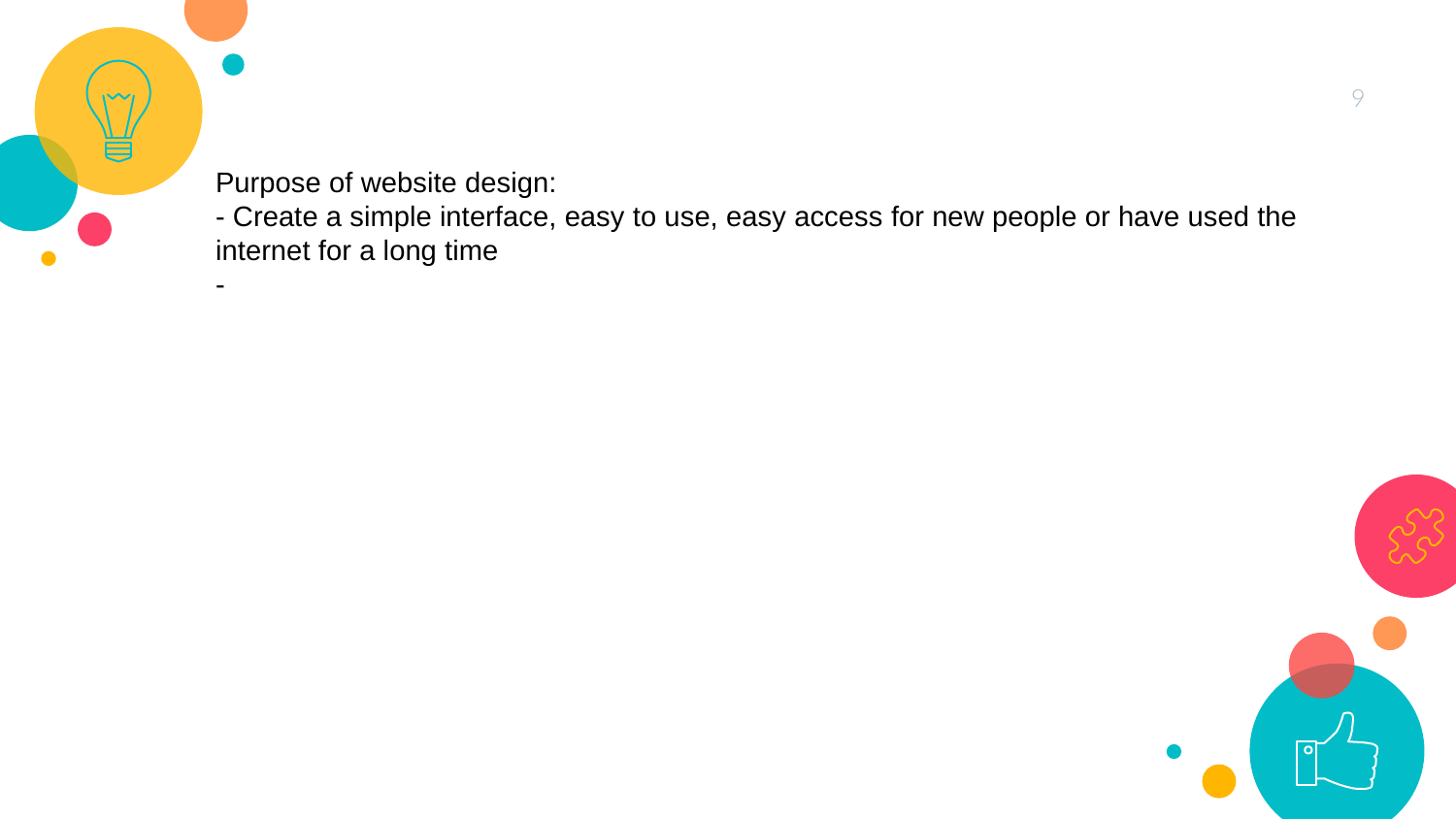

9
Purpose of website design:
- Create a simple interface, easy to use, easy access for new people or have used the internet for a long time
-